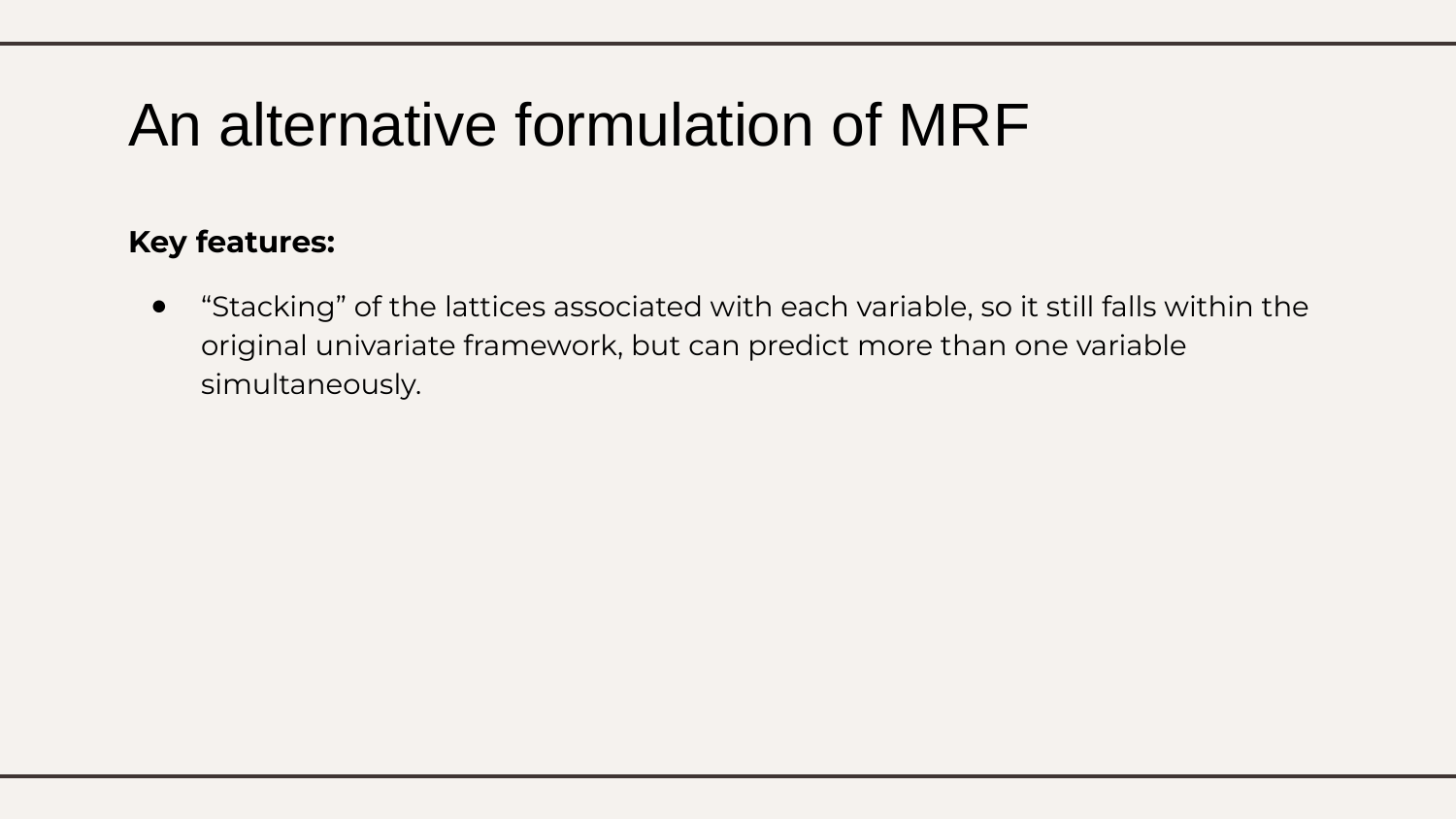

# An alternative formulation of MRF

Key features:
“Stacking” of the lattices associated with each variable, so it still falls within the original univariate framework, but can predict more than one variable simultaneously.